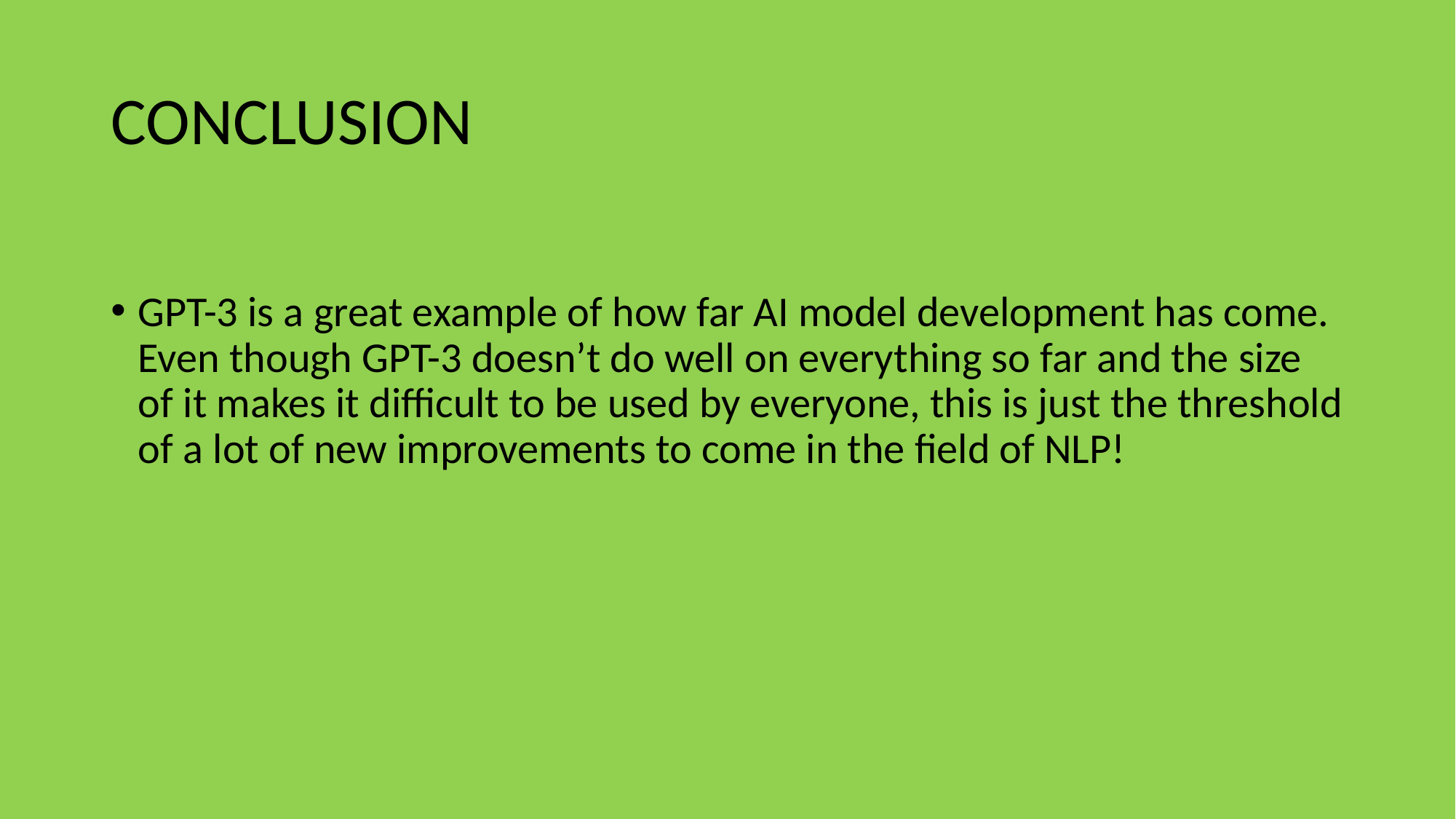

# CONCLUSION

GPT-3 is a great example of how far AI model development has come. Even though GPT-3 doesn’t do well on everything so far and the size of it makes it difficult to be used by everyone, this is just the threshold of a lot of new improvements to come in the field of NLP!